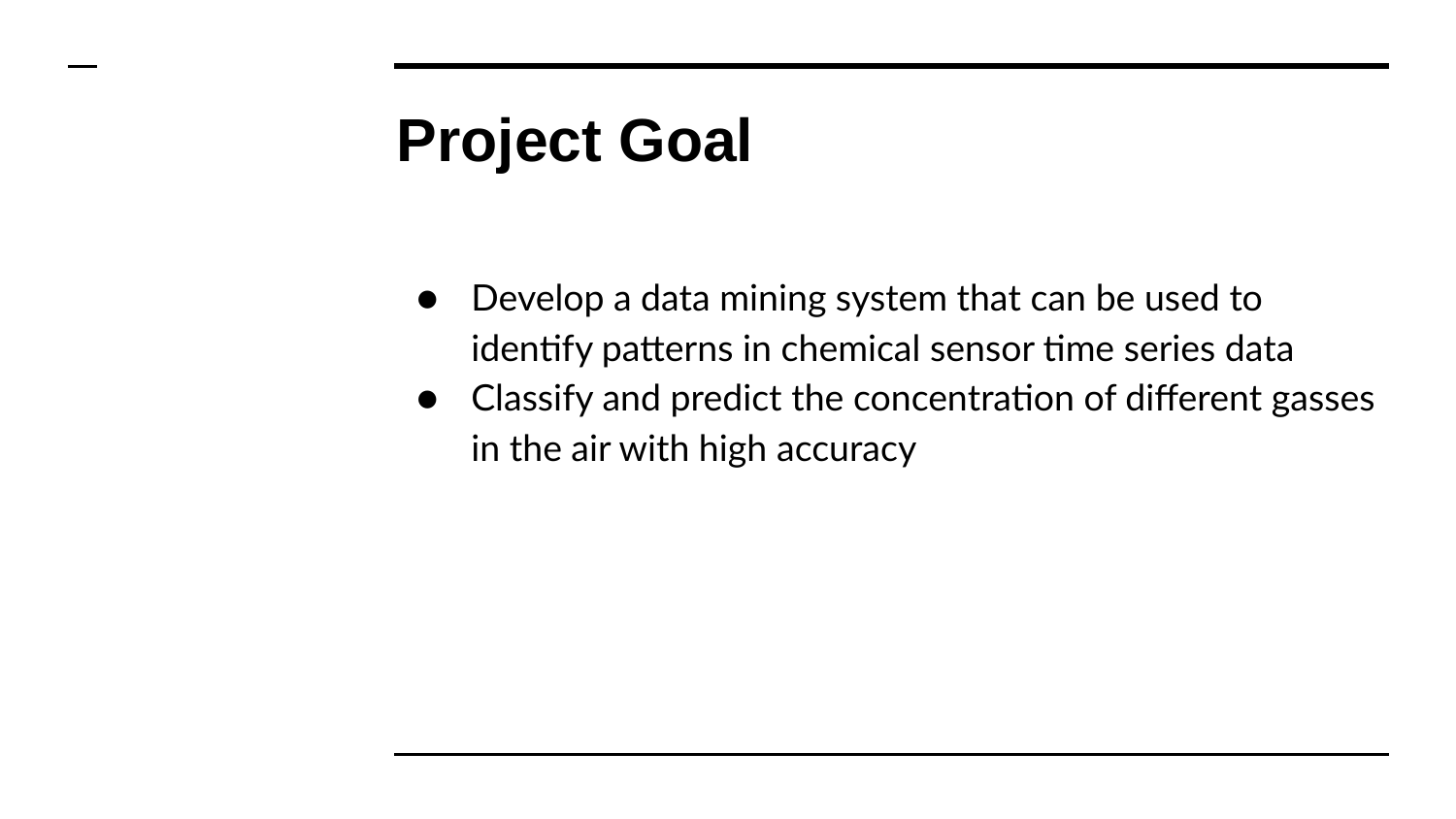

# Project Goal
Develop a data mining system that can be used to identify patterns in chemical sensor time series data
Classify and predict the concentration of different gasses in the air with high accuracy